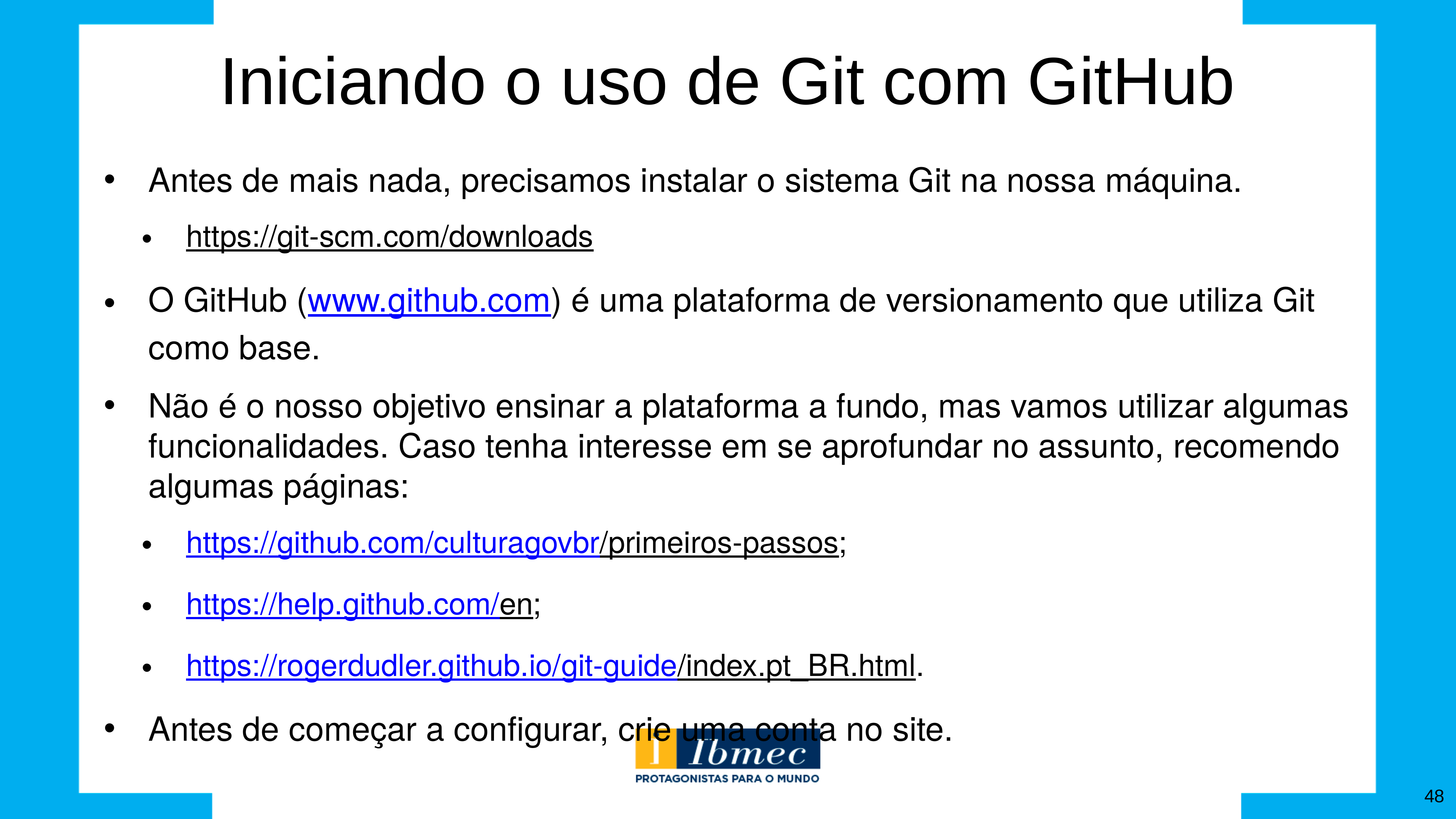

# Iniciando o uso de Git com GitHub
Antes de mais nada, precisamos instalar o sistema Git na nossa máquina.
https://git-scm.com/downloads
O GitHub (www.github.com) é uma plataforma de versionamento que utiliza Git como base.
Não é o nosso objetivo ensinar a plataforma a fundo, mas vamos utilizar algumas funcionalidades. Caso tenha interesse em se aprofundar no assunto, recomendo algumas páginas:
https://github.com/culturagovbr/primeiros-passos;
https://help.github.com/en;
https://rogerdudler.github.io/git-guide/index.pt_BR.html.
Antes de começar a configurar, crie uma conta no site.

48